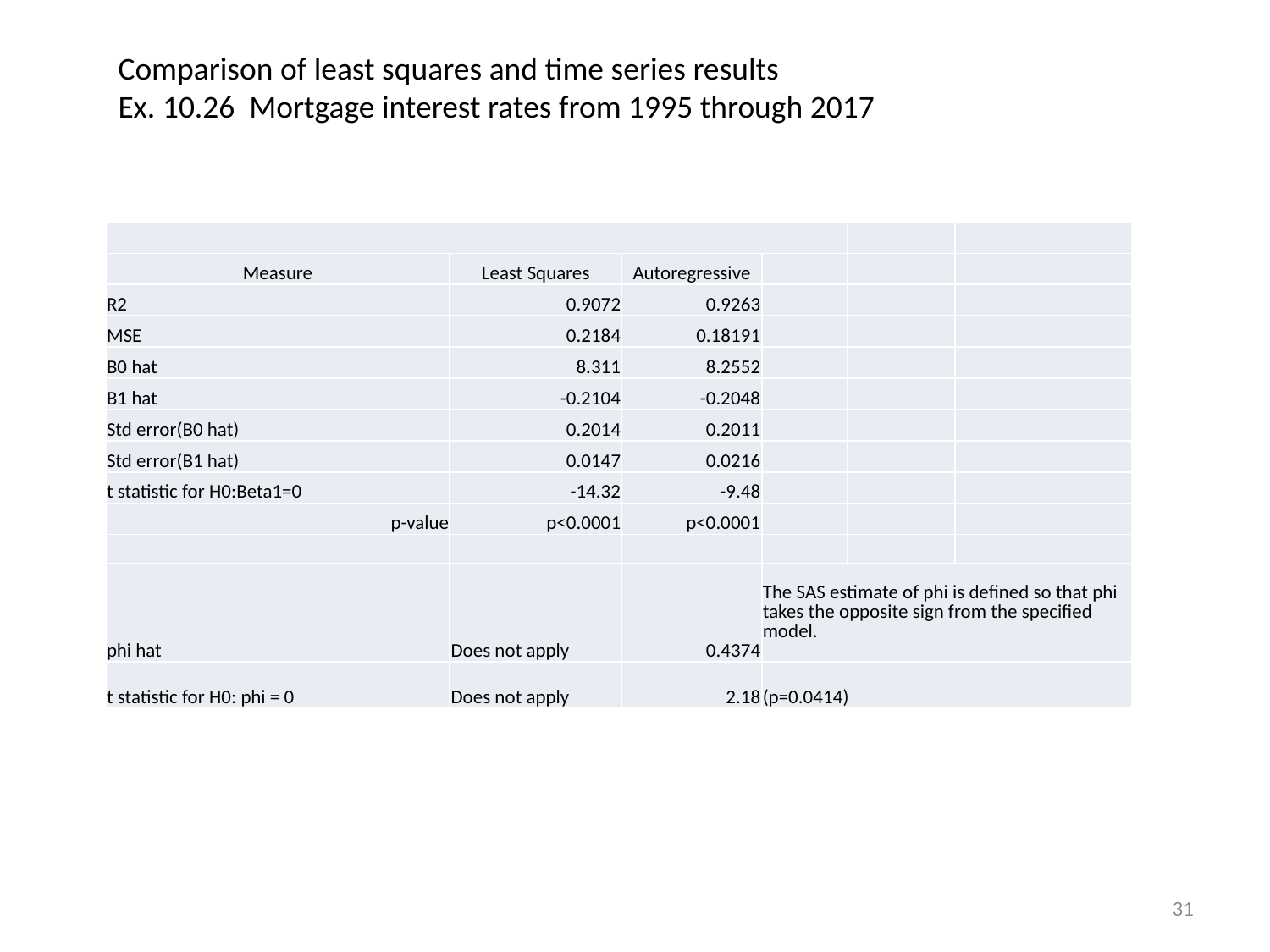

Comparison of least squares and time series results
Ex. 10.26  Mortgage interest rates from 1995 through 2017
|  |  |  |  |  |  |
| --- | --- | --- | --- | --- | --- |
| Measure | Least Squares | Autoregressive |  |  |  |
| R2 | 0.9072 | 0.9263 |  |  |  |
| MSE | 0.2184 | 0.18191 |  |  |  |
| B0 hat | 8.311 | 8.2552 |  |  |  |
| B1 hat | -0.2104 | -0.2048 |  |  |  |
| Std error(B0 hat) | 0.2014 | 0.2011 |  |  |  |
| Std error(B1 hat) | 0.0147 | 0.0216 |  |  |  |
| t statistic for H0:Beta1=0 | -14.32 | -9.48 |  |  |  |
| p-value | p<0.0001 | p<0.0001 |  |  |  |
|  |  |  |  |  |  |
| phi hat | Does not apply | 0.4374 | The SAS estimate of phi is defined so that phi takes the opposite sign from the specified model. |  |  |
| t statistic for H0: phi = 0 | Does not apply | 2.18 | (p=0.0414) |  |  |
31